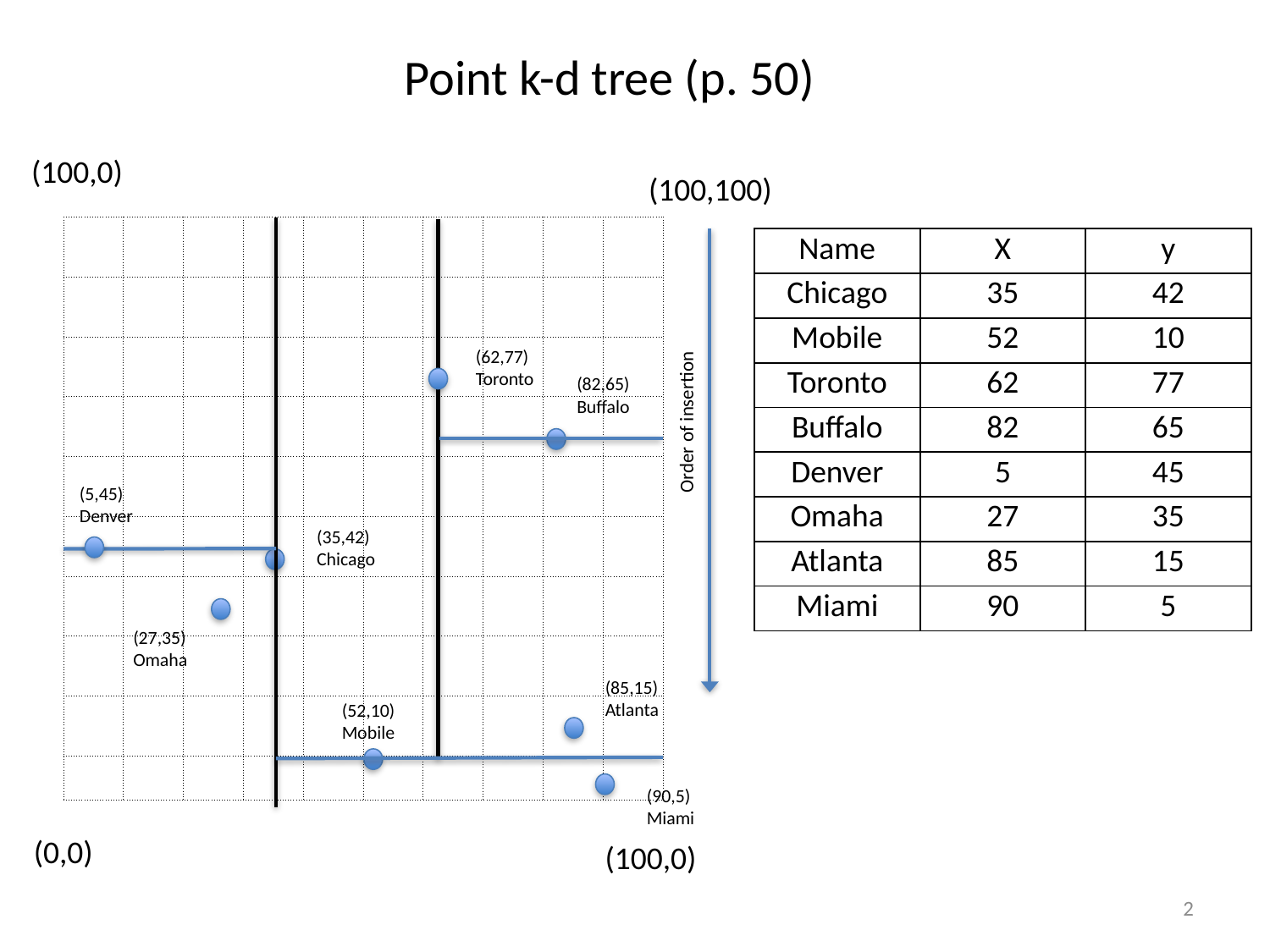

# Point k-d tree (p. 50)
(100,0)
(100,100)
|  |  |  |  |  |  |  |  |  |  |
| --- | --- | --- | --- | --- | --- | --- | --- | --- | --- |
|  |  |  |  |  |  |  |  |  |  |
|  |  |  |  |  |  |  |  |  |  |
|  |  |  |  |  |  |  |  |  |  |
|  |  |  |  |  |  |  |  |  |  |
|  |  |  |  |  |  |  |  |  |  |
|  |  |  |  |  |  |  |  |  |  |
|  |  |  |  |  |  |  |  |  |  |
|  |  |  |  |  |  |  |  |  |  |
|  |  |  |  |  |  |  |  |  |  |
| Name | X | y |
| --- | --- | --- |
| Chicago | 35 | 42 |
| Mobile | 52 | 10 |
| Toronto | 62 | 77 |
| Buffalo | 82 | 65 |
| Denver | 5 | 45 |
| Omaha | 27 | 35 |
| Atlanta | 85 | 15 |
| Miami | 90 | 5 |
(62,77)
Toronto

(82,65)
Buffalo

Order of insertion
(5,45)
Denver

(35,42)
Chicago

(27,35)
Omaha
(85,15)
Atlanta

(52,10)
Mobile

(90,5)
Miami
(0,0)
(100,0)
2